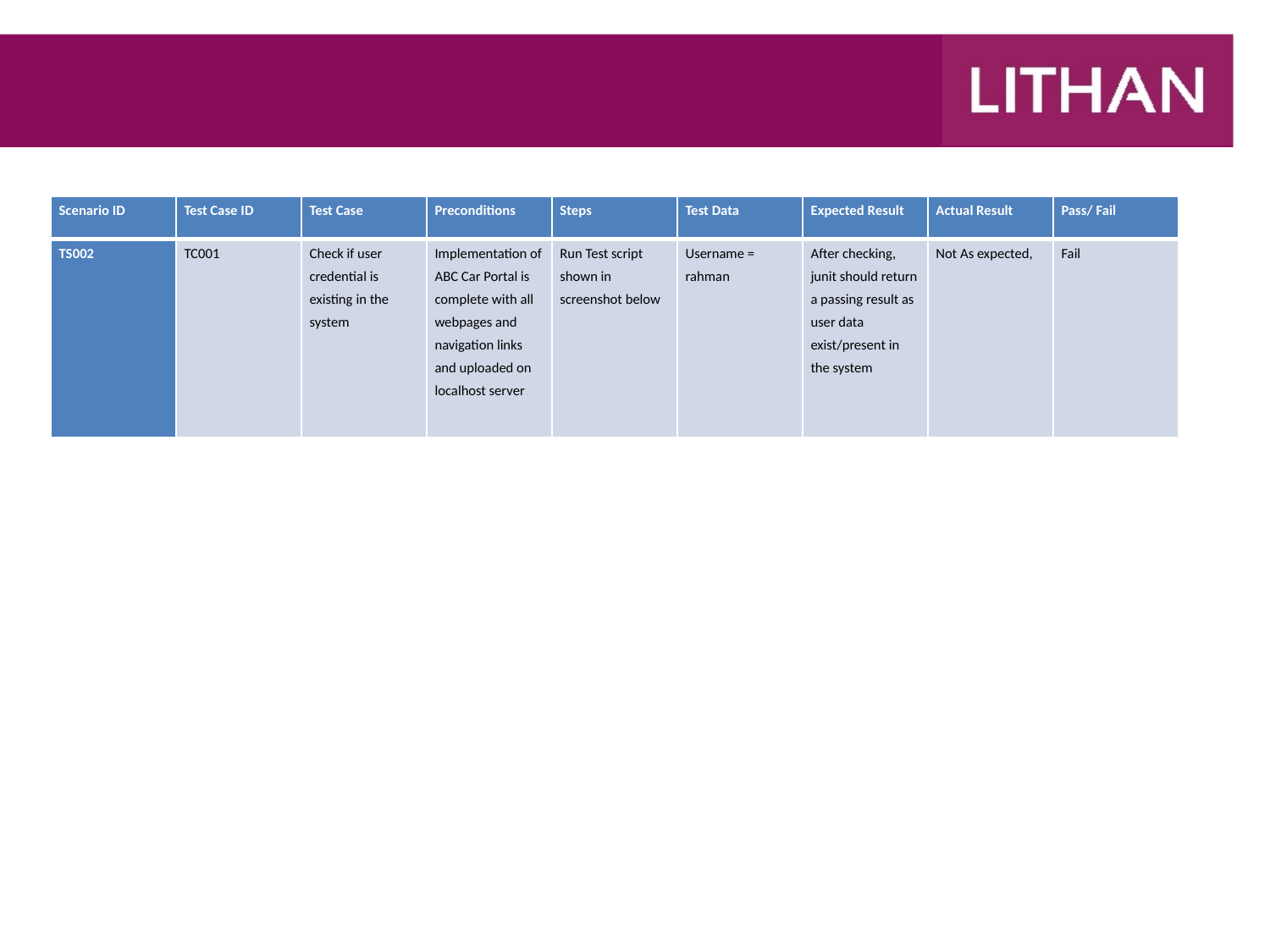

| Scenario ID | Test Case ID | Test Case | Preconditions | Steps | Test Data | Expected Result | Actual Result | Pass/ Fail |
| --- | --- | --- | --- | --- | --- | --- | --- | --- |
| TS002 | TC001 | Check if user credential is existing in the system | Implementation of ABC Car Portal is complete with all webpages and navigation links and uploaded on localhost server | Run Test script shown in screenshot below | Username = rahman | After checking, junit should return a passing result as user data exist/present in the system | Not As expected, | Fail |